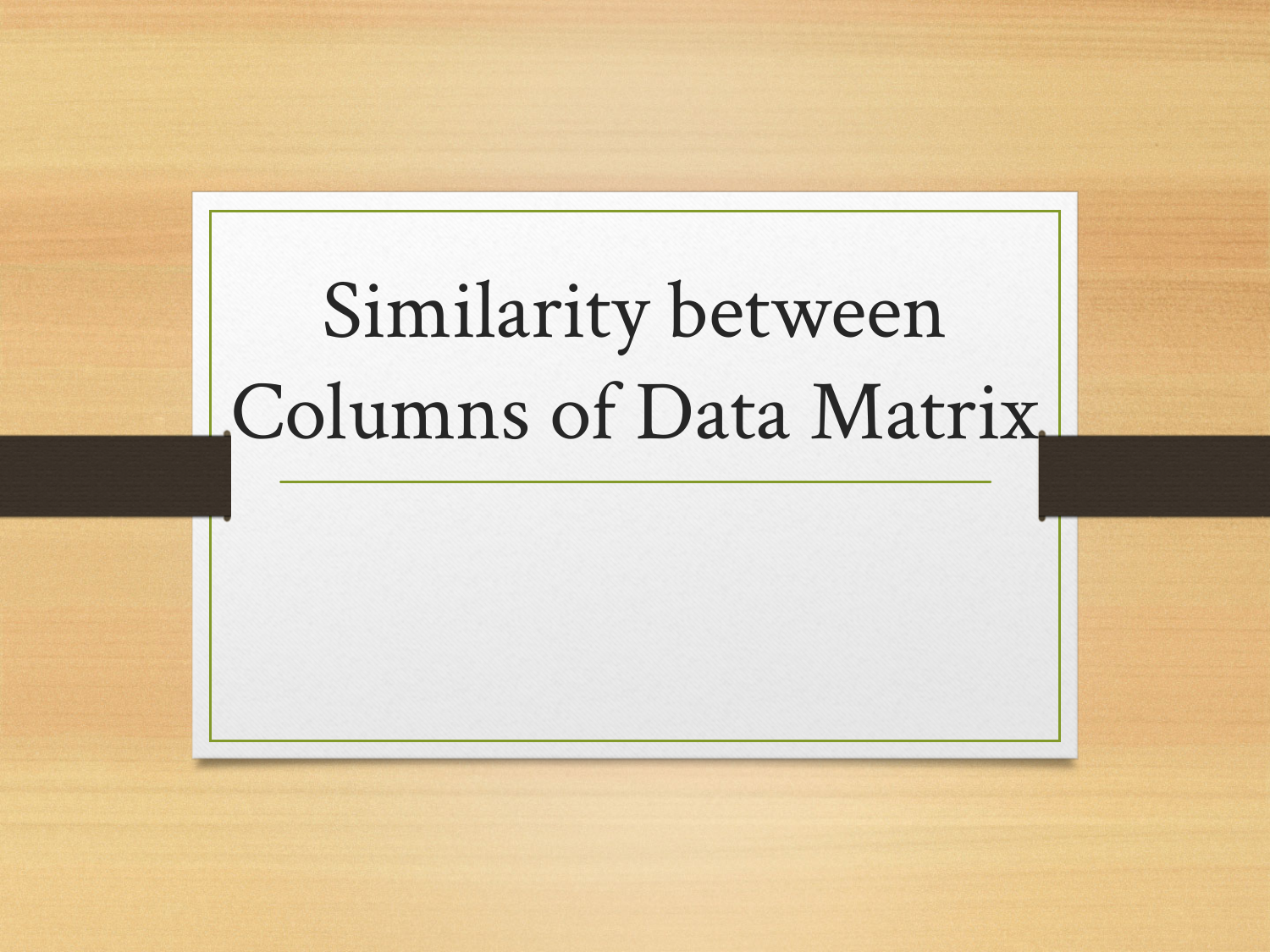

# Similarity between Columns of Data Matrix